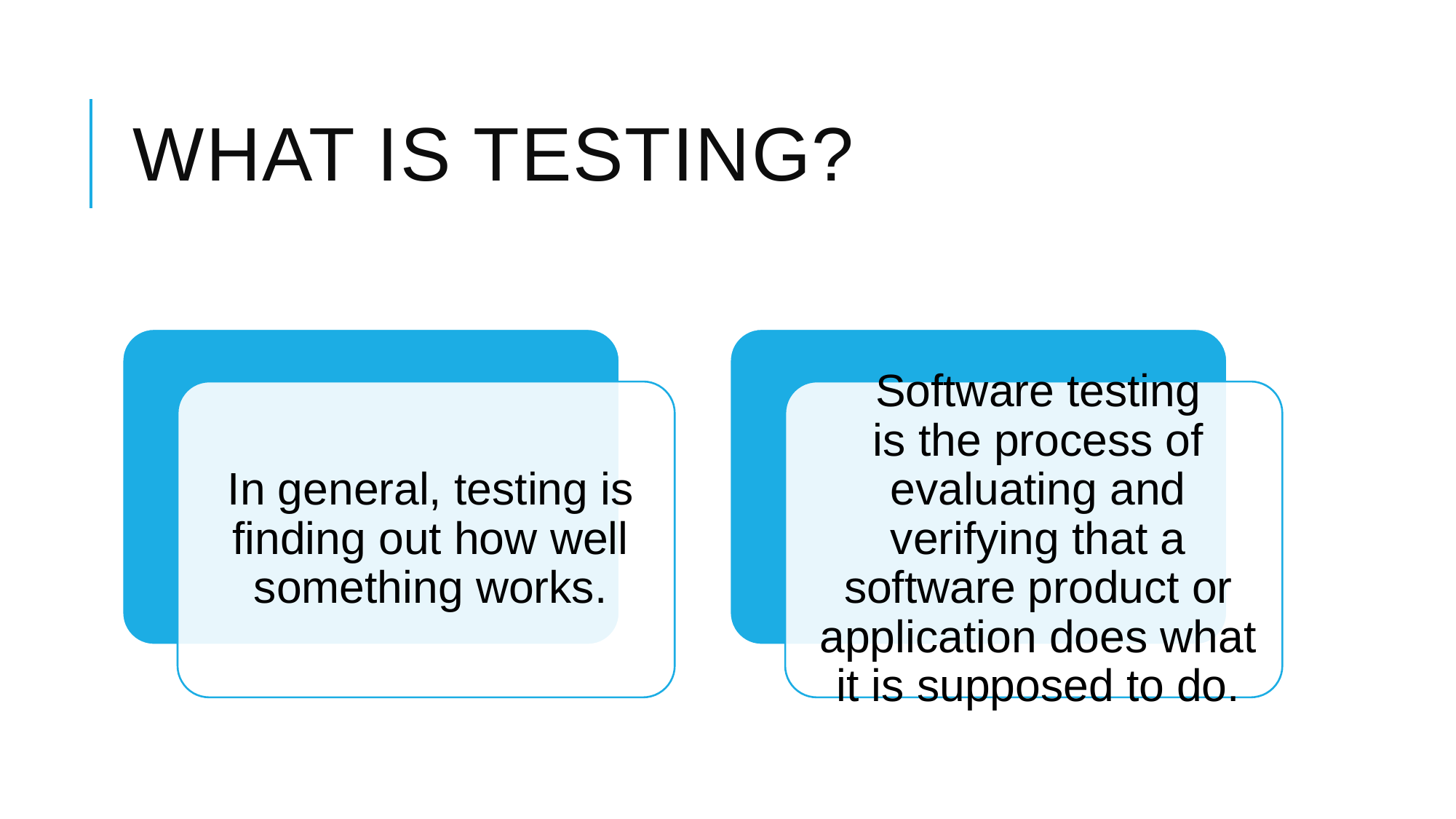

# What is Testing?
In general, testing is finding out how well something works.
Software testing is the process of evaluating and verifying that a software product or application does what it is supposed to do.